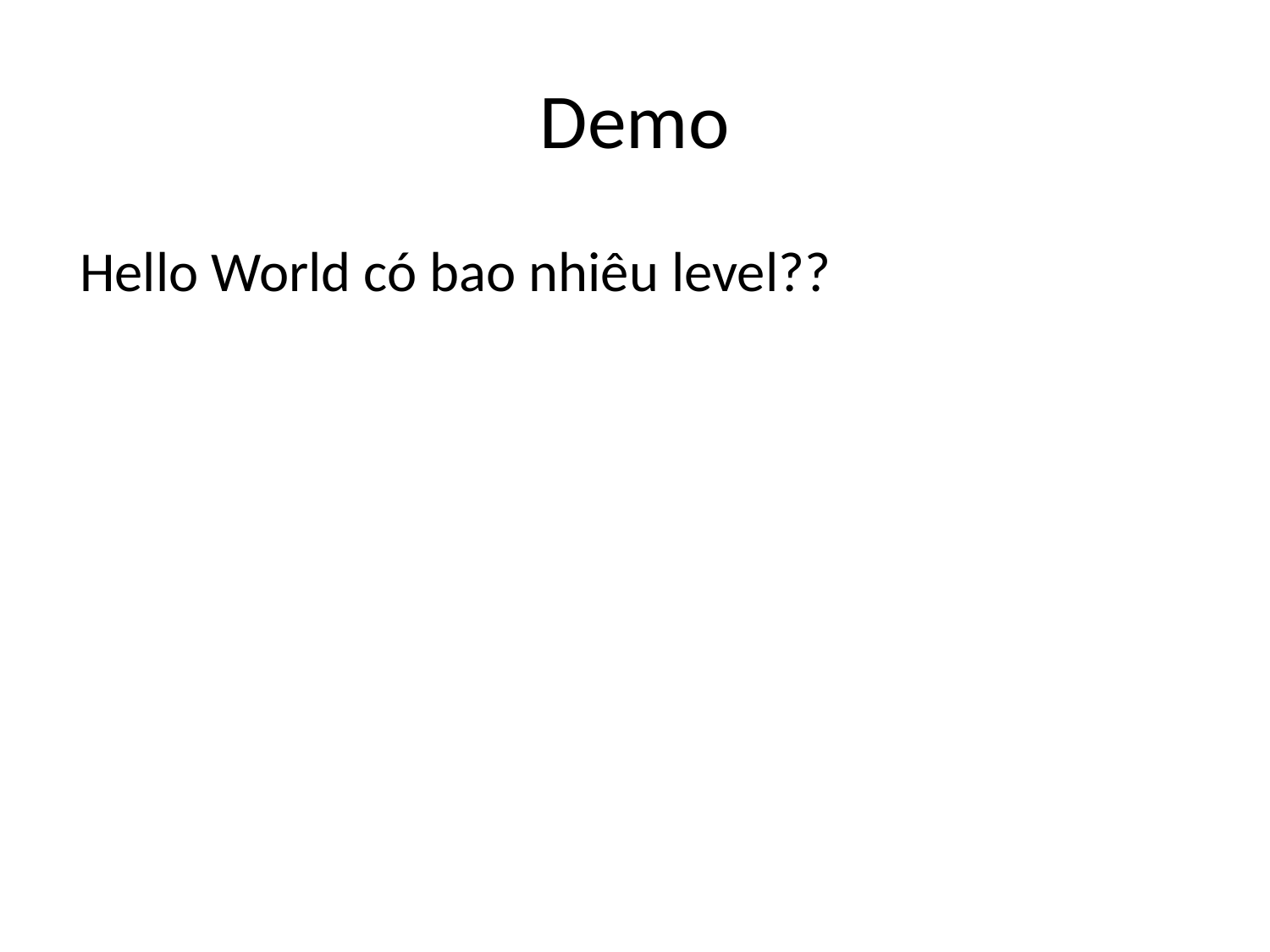

# Demo
Hello World có bao nhiêu level??